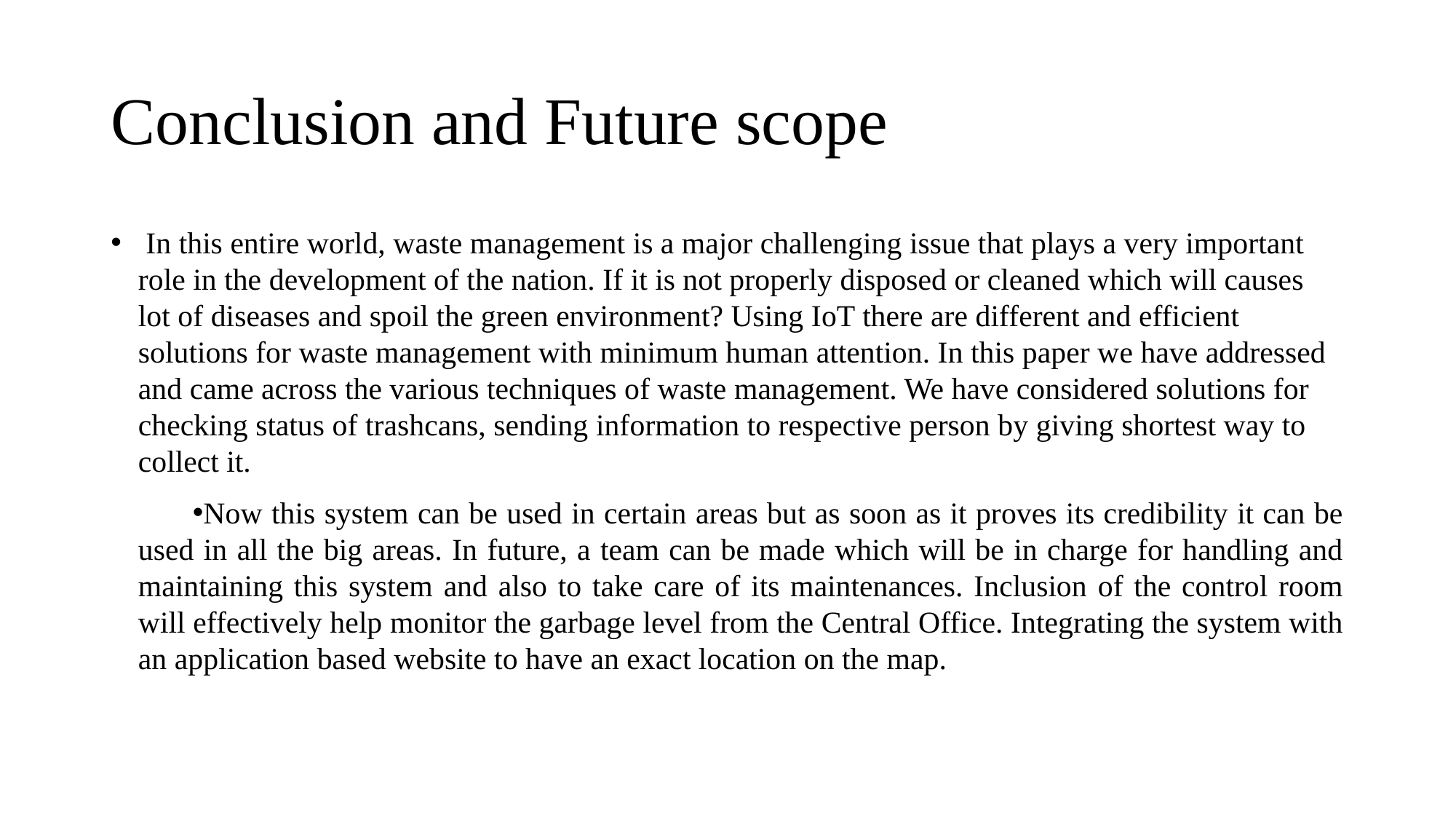

# Conclusion and Future scope
 In this entire world, waste management is a major challenging issue that plays a very important role in the development of the nation. If it is not properly disposed or cleaned which will causes lot of diseases and spoil the green environment? Using IoT there are different and efficient solutions for waste management with minimum human attention. In this paper we have addressed and came across the various techniques of waste management. We have considered solutions for checking status of trashcans, sending information to respective person by giving shortest way to collect it.
Now this system can be used in certain areas but as soon as it proves its credibility it can be used in all the big areas. In future, a team can be made which will be in charge for handling and maintaining this system and also to take care of its maintenances. Inclusion of the control room will effectively help monitor the garbage level from the Central Office. Integrating the system with an application based website to have an exact location on the map.